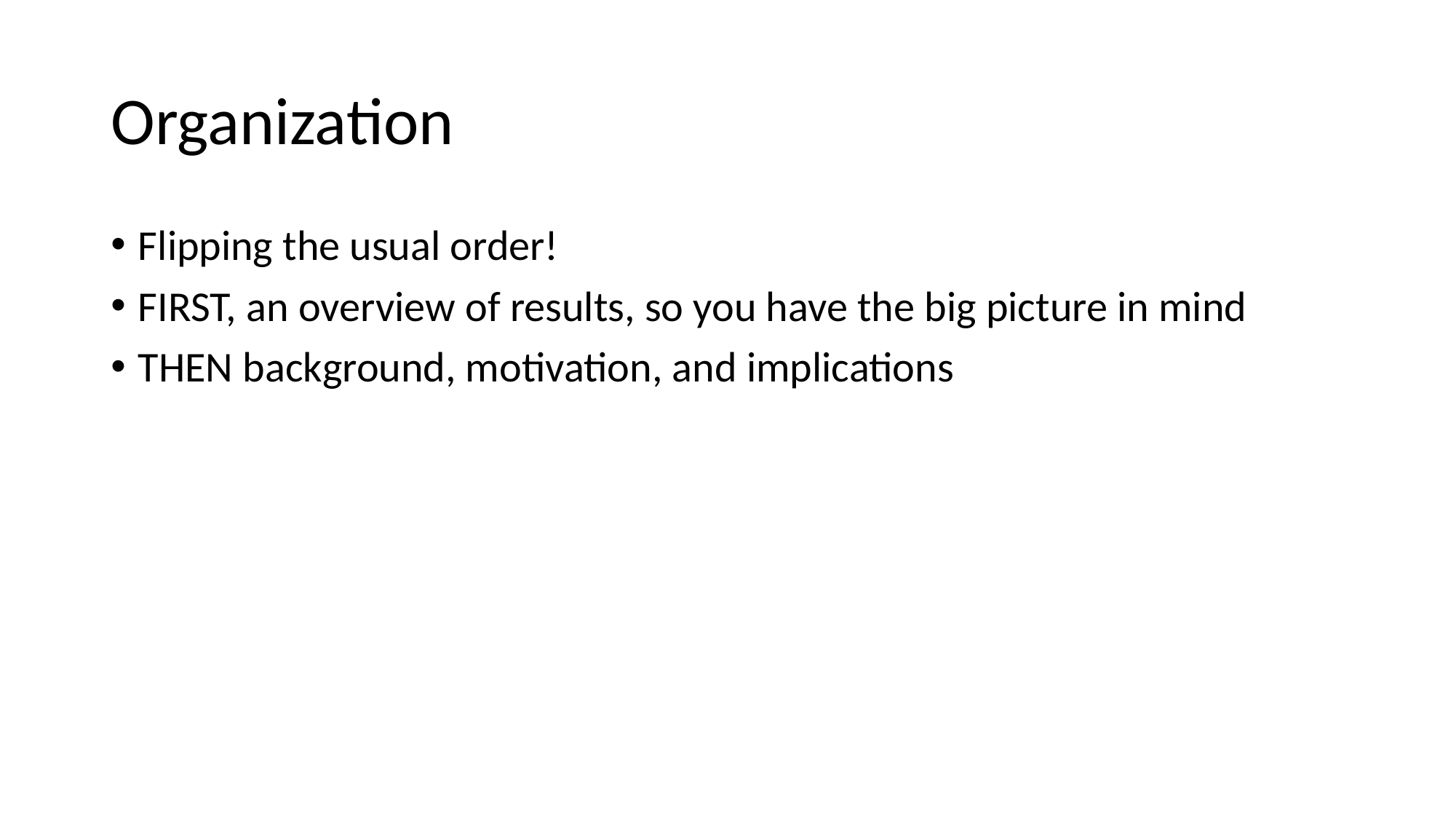

# Organization
Flipping the usual order!
FIRST, an overview of results, so you have the big picture in mind
THEN background, motivation, and implications